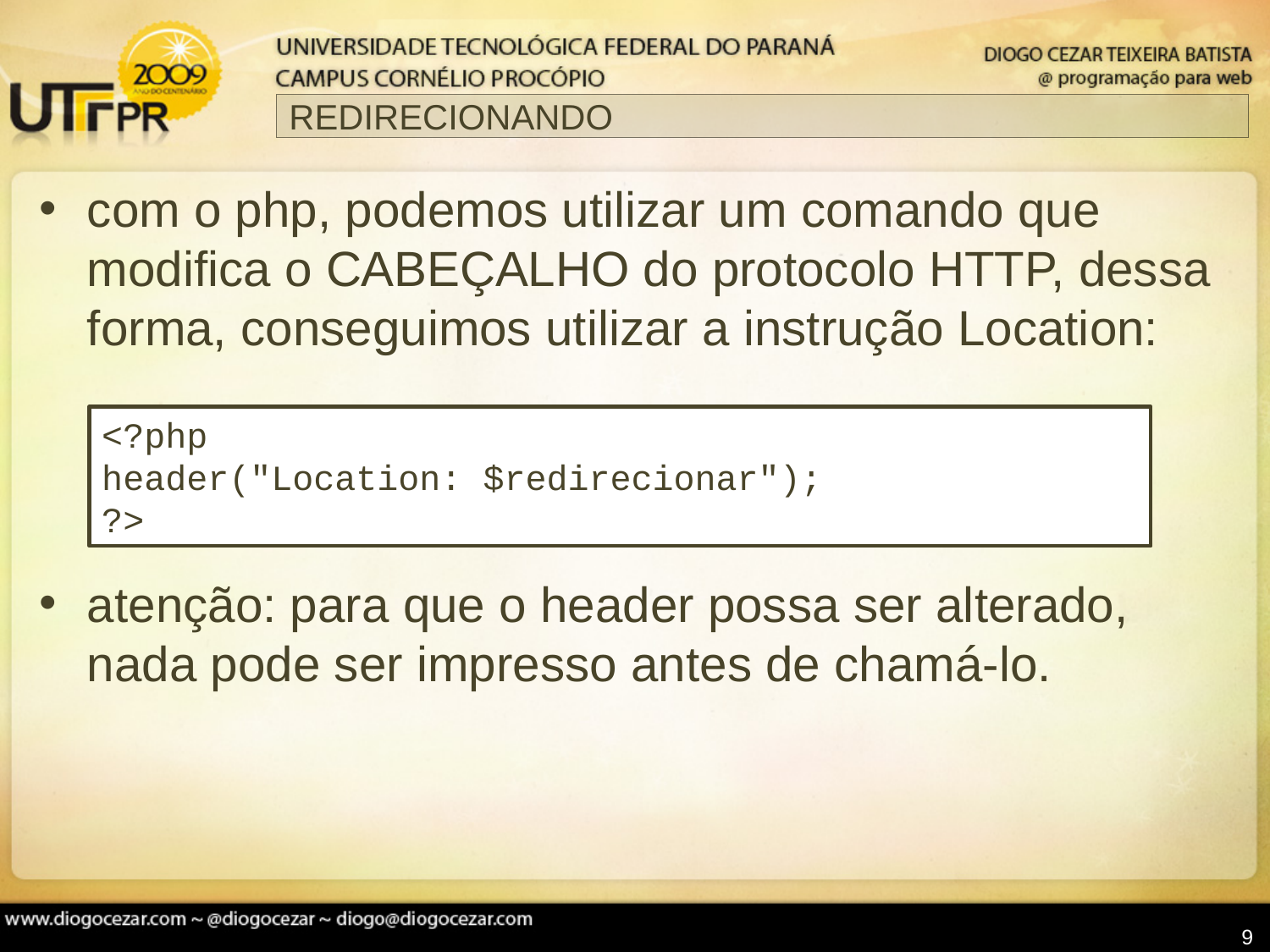

# REDIRECIONANDO
com o php, podemos utilizar um comando que modifica o CABEÇALHO do protocolo HTTP, dessa forma, conseguimos utilizar a instrução Location:

atenção: para que o header possa ser alterado, nada pode ser impresso antes de chamá-lo.
<?php
header("Location: $redirecionar");
?>
9